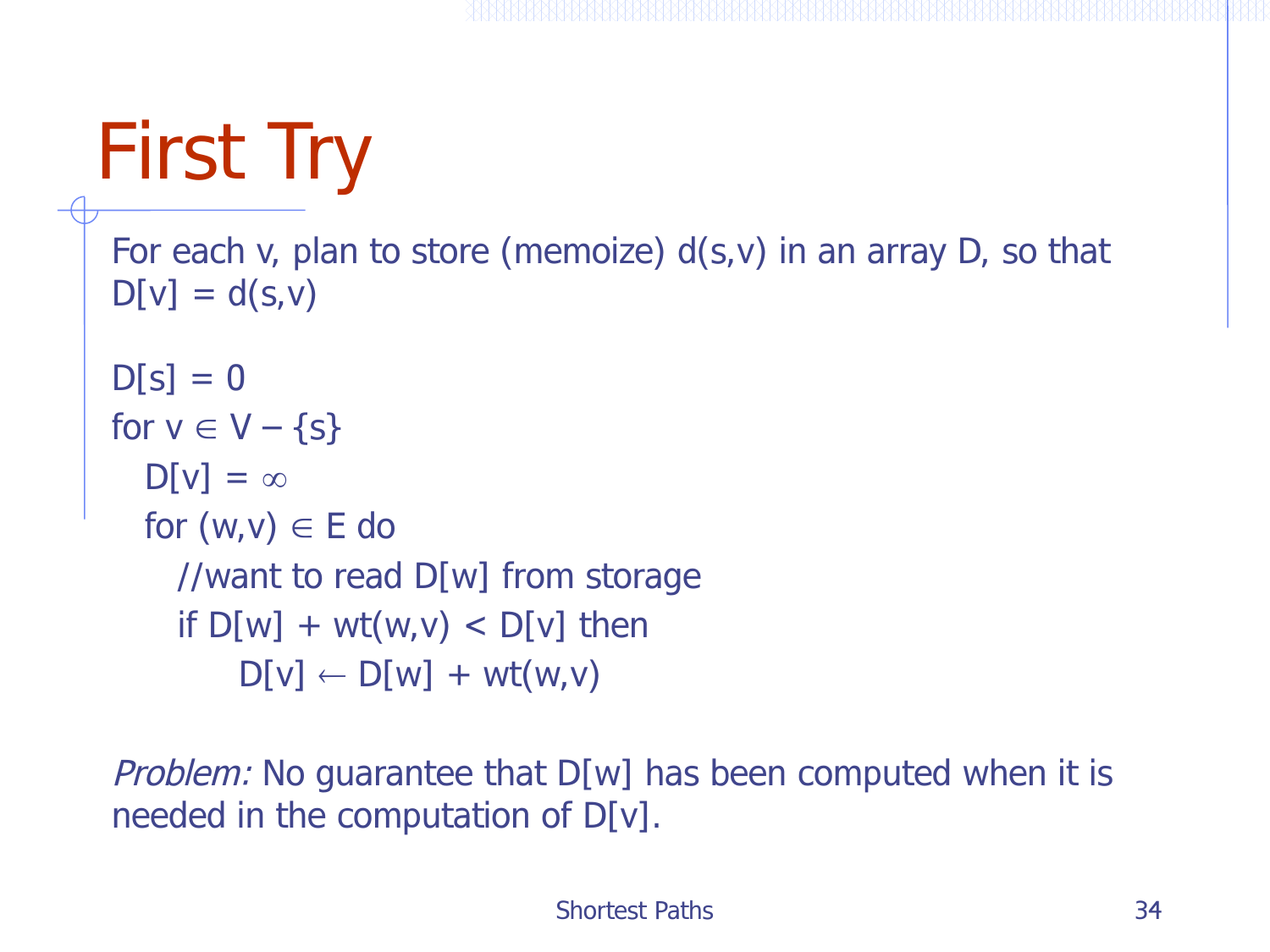

# First Try
For each v, plan to store (memoize) d(s,v) in an array D, so that
D[v] = d(s,v)
D[s] = 0
for v ∈ V – {s}
   D[v] = ∞
   for (w,v) ∈ E do
      //want to read D[w] from storage
      if D[w] + wt(w,v) < D[v] then
	D[v] ← D[w] + wt(w,v)

Problem: No guarantee that D[w] has been computed when it is needed in the computation of D[v].

Shortest Paths
34